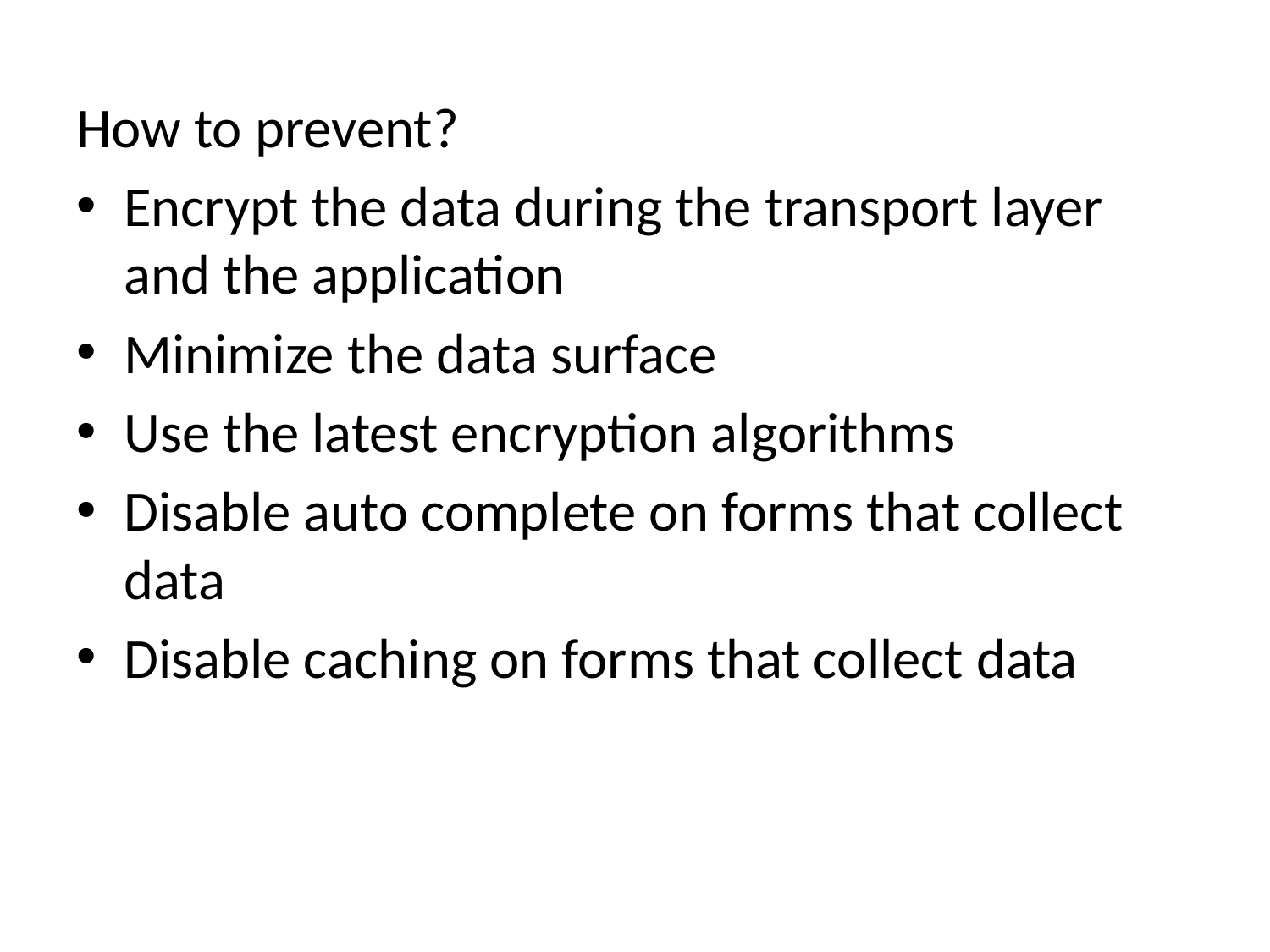

How to prevent?
Encrypt the data during the transport layer and the application
Minimize the data surface
Use the latest encryption algorithms
Disable auto complete on forms that collect data
Disable caching on forms that collect data